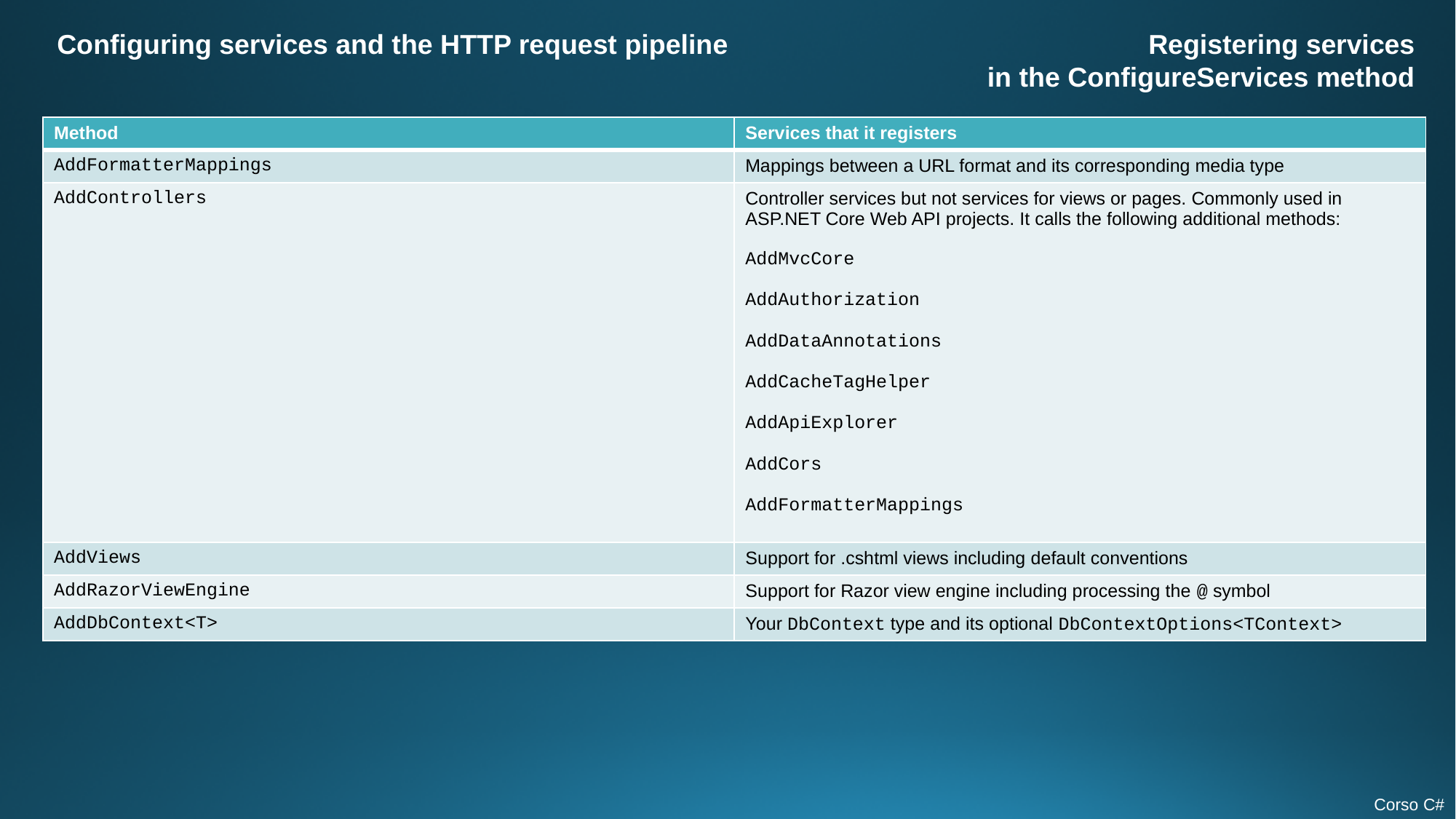

Configuring services and the HTTP request pipeline
Registering services
in the ConfigureServices method
| Method | Services that it registers |
| --- | --- |
| AddFormatterMappings | Mappings between a URL format and its corresponding media type |
| AddControllers | Controller services but not services for views or pages. Commonly used in ASP.NET Core Web API projects. It calls the following additional methods: AddMvcCore AddAuthorization AddDataAnnotations AddCacheTagHelper AddApiExplorer AddCors AddFormatterMappings |
| AddViews | Support for .cshtml views including default conventions |
| AddRazorViewEngine | Support for Razor view engine including processing the @ symbol |
| AddDbContext<T> | Your DbContext type and its optional DbContextOptions<TContext> |
Corso C#